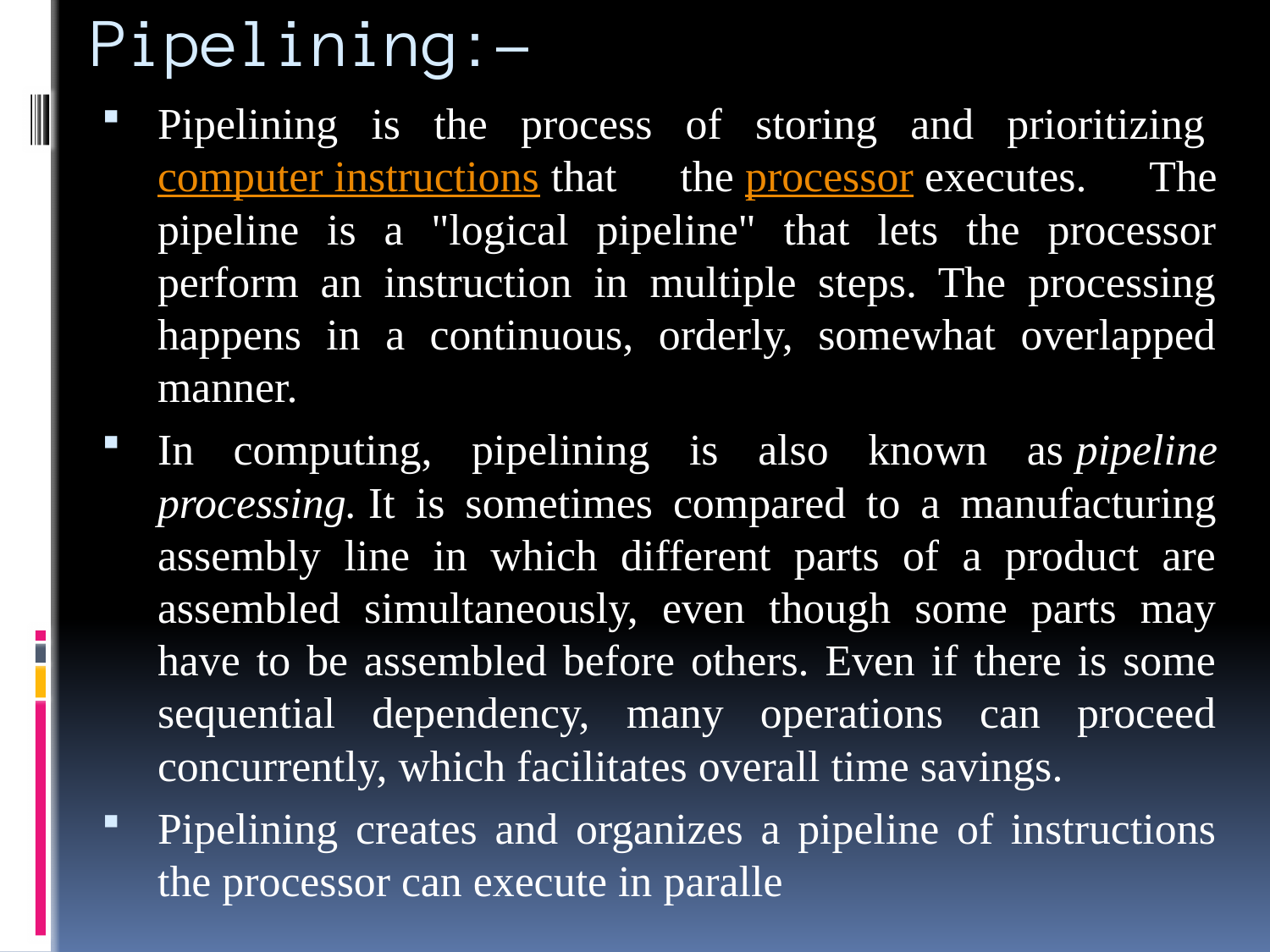

# Pipelining:-
Pipelining is the process of storing and prioritizing computer instructions that the processor executes. The pipeline is a "logical pipeline" that lets the processor perform an instruction in multiple steps. The processing happens in a continuous, orderly, somewhat overlapped manner.
In computing, pipelining is also known as pipeline processing. It is sometimes compared to a manufacturing assembly line in which different parts of a product are assembled simultaneously, even though some parts may have to be assembled before others. Even if there is some sequential dependency, many operations can proceed concurrently, which facilitates overall time savings.
Pipelining creates and organizes a pipeline of instructions the processor can execute in paralle